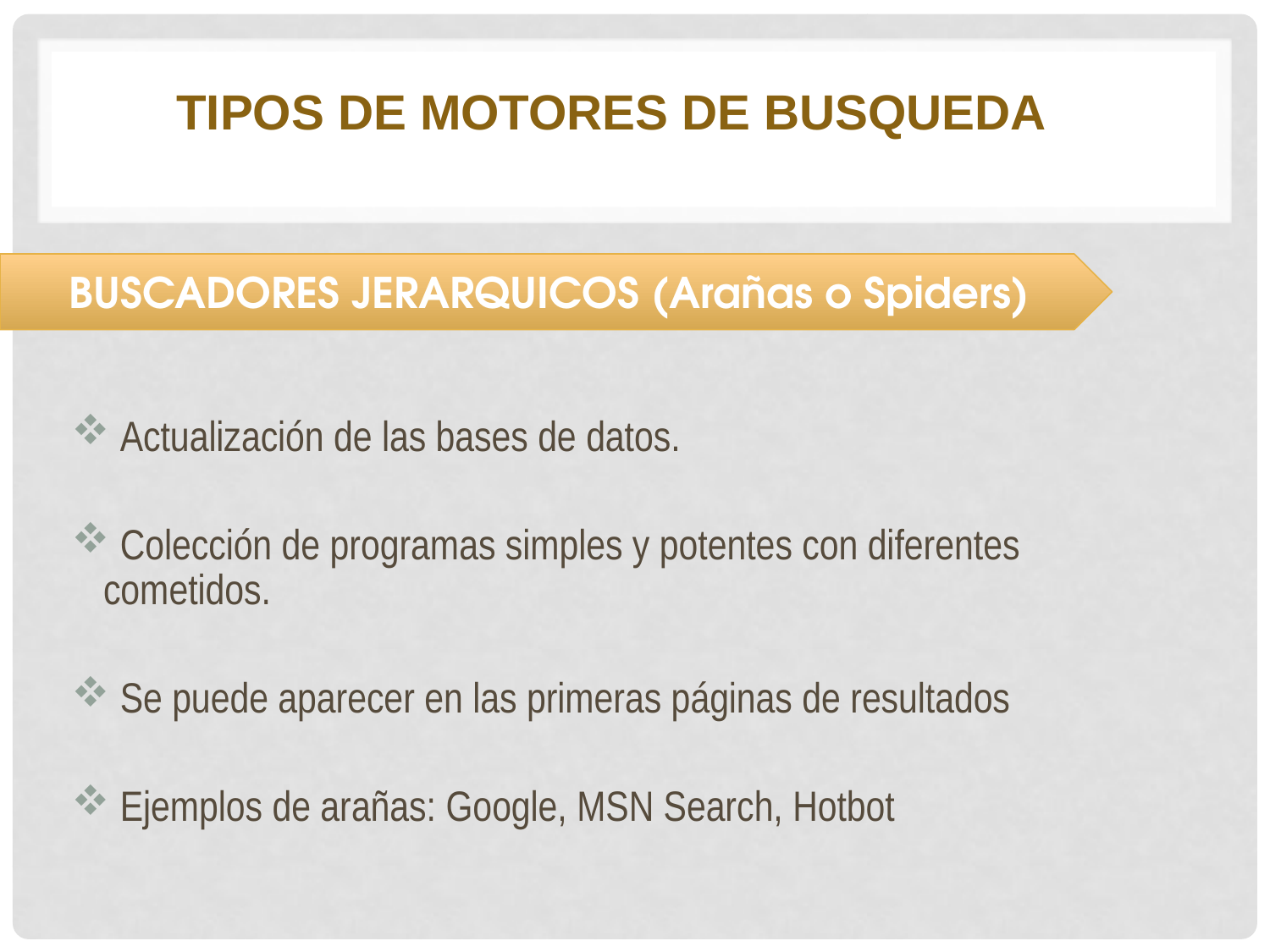

TIPOS DE MOTORES DE BUSQUEDA

BUSCADORES JERARQUICOS (Arañas o Spiders)

 Actualización de las bases de datos.

 Colección de programas simples y potentes con diferentes cometidos.

 Se puede aparecer en las primeras páginas de resultados

 Ejemplos de arañas: Google, MSN Search, Hotbot